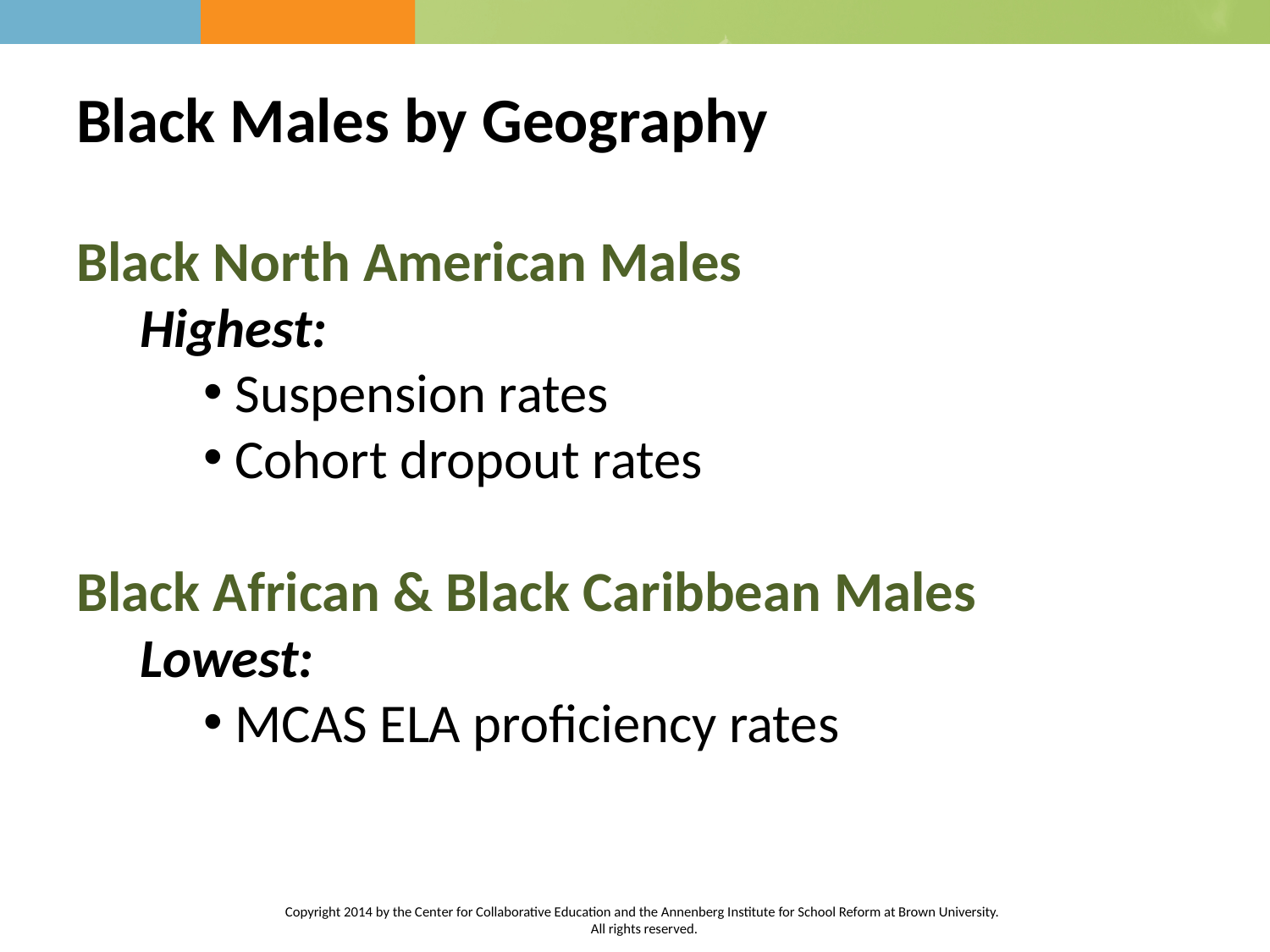

# Black Males by Geography
Black North American Males
Highest:
Suspension rates
Cohort dropout rates

Black African & Black Caribbean Males
Lowest:
MCAS ELA proficiency rates